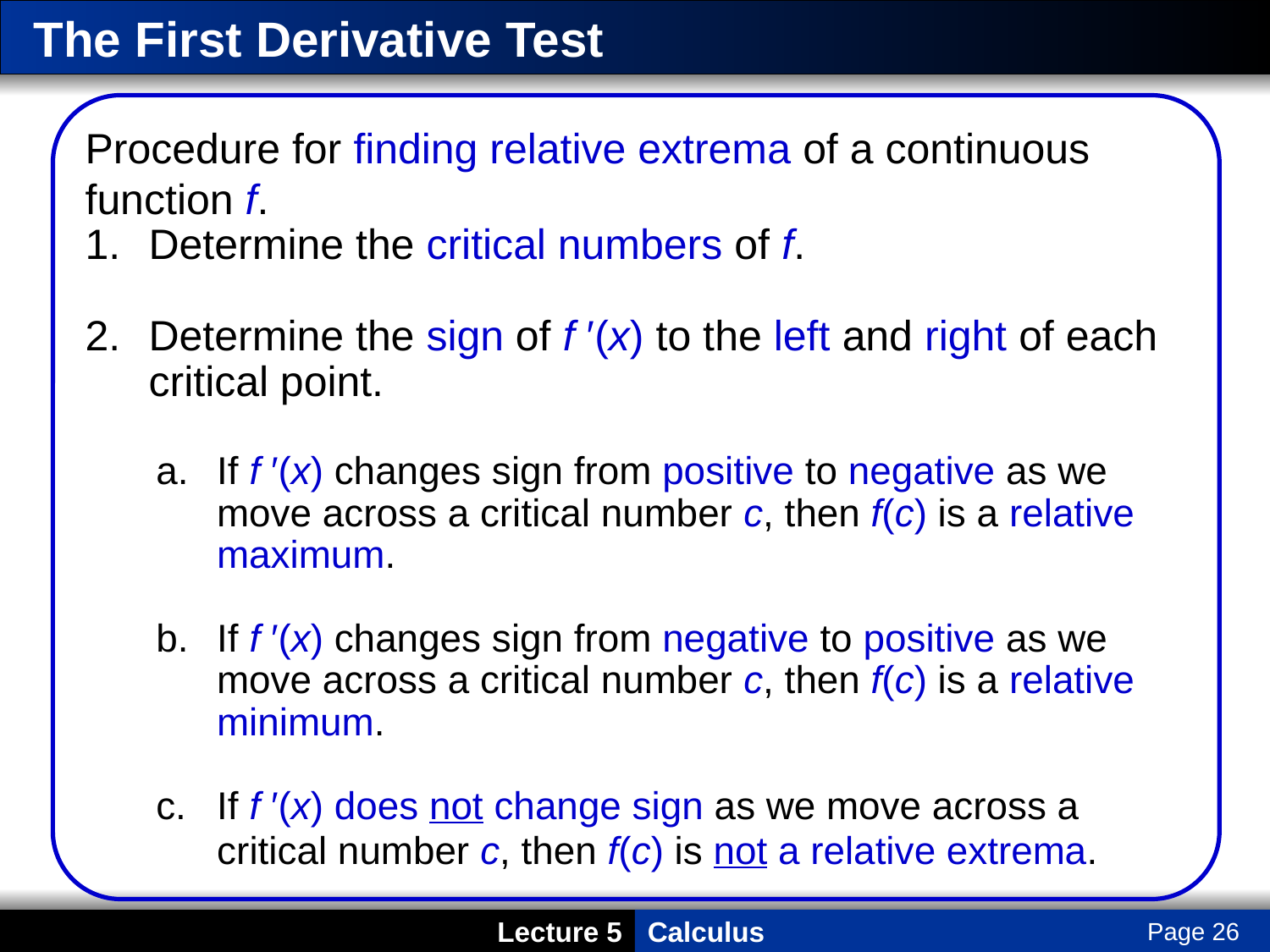

# The First Derivative Test
Procedure for finding relative extrema of a continuous function f.
Determine the critical numbers of f.
Determine the sign of f ′(x) to the left and right of each critical point.
If f ′(x) changes sign from positive to negative as we move across a critical number c, then f(c) is a relative maximum.
If f ′(x) changes sign from negative to positive as we move across a critical number c, then f(c) is a relative minimum.
If f ′(x) does not change sign as we move across a critical number c, then f(c) is not a relative extrema.
Page 26